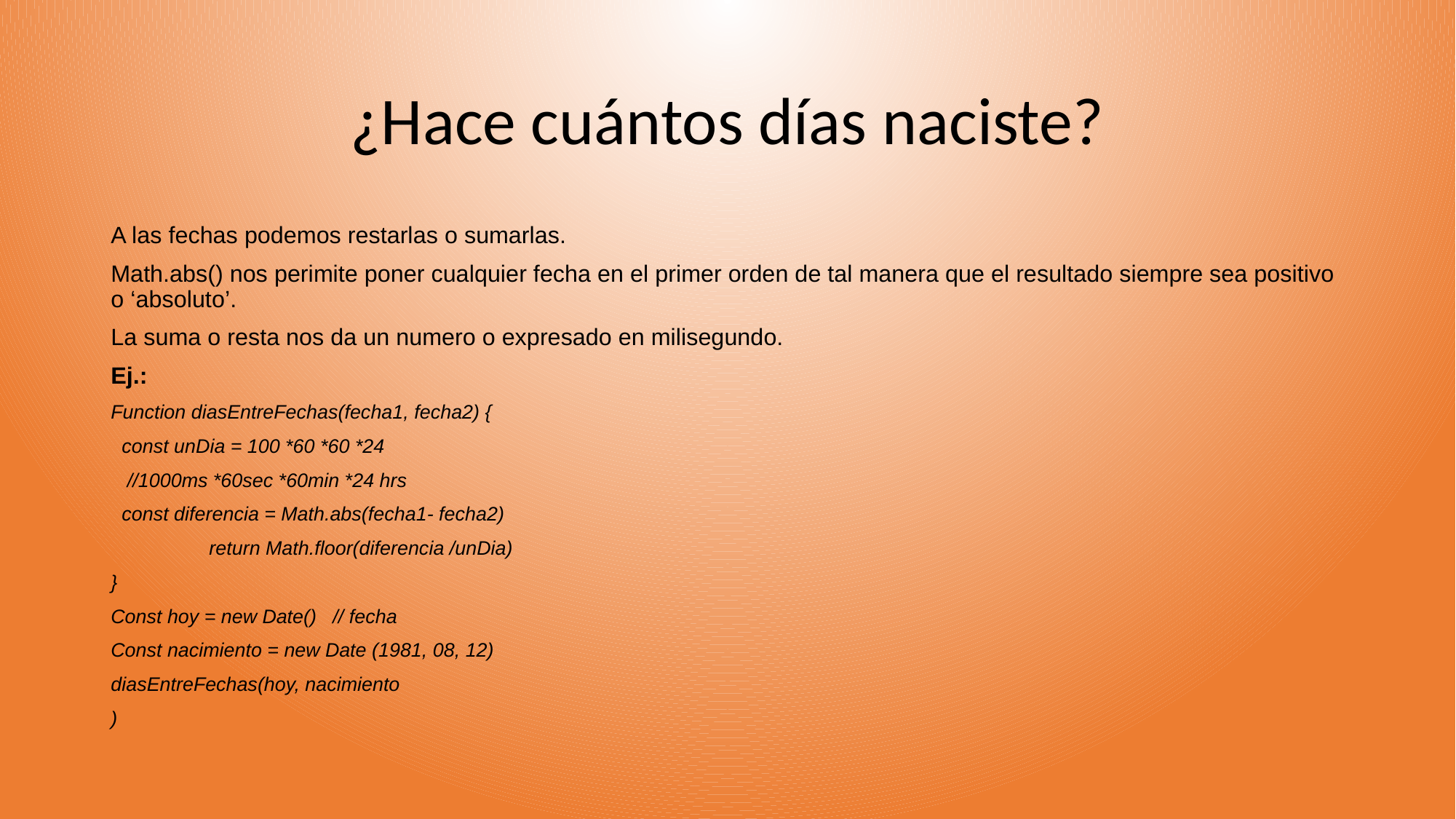

# ¿Hace cuántos días naciste?
A las fechas podemos restarlas o sumarlas.
Math.abs() nos perimite poner cualquier fecha en el primer orden de tal manera que el resultado siempre sea positivo o ‘absoluto’.
La suma o resta nos da un numero o expresado en milisegundo.
Ej.:
Function diasEntreFechas(fecha1, fecha2) {
  const unDia = 100 *60 *60 *24
   //1000ms *60sec *60min *24 hrs
  const diferencia = Math.abs(fecha1- fecha2)
                  return Math.floor(diferencia /unDia)
}
Const hoy = new Date()   // fecha
Const nacimiento = new Date (1981, 08, 12)
diasEntreFechas(hoy, nacimiento
)